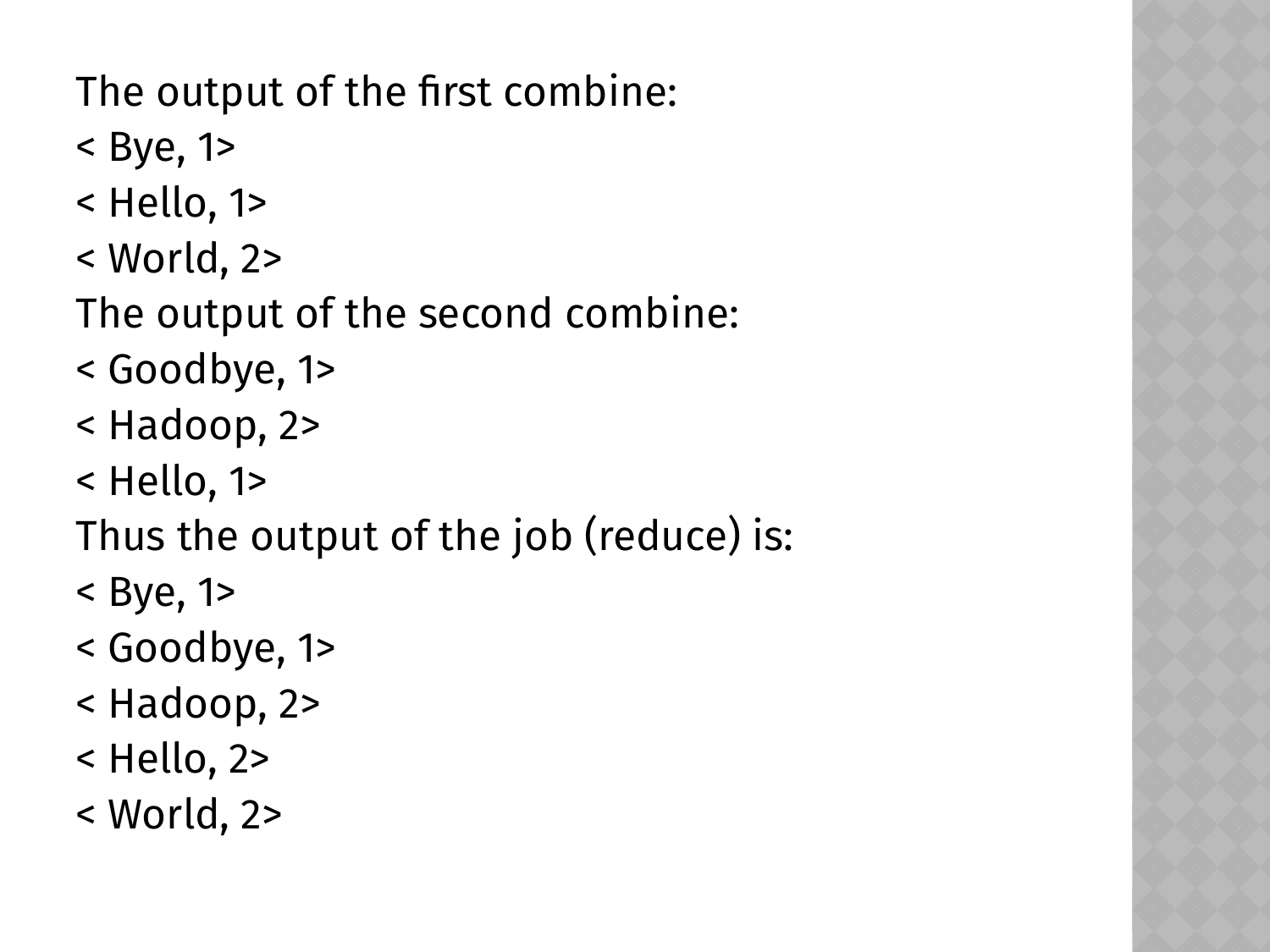

The output of the first combine:
< Bye, 1>
< Hello, 1>
< World, 2>
The output of the second combine:
< Goodbye, 1>
< Hadoop, 2>
< Hello, 1>
Thus the output of the job (reduce) is:
< Bye, 1>
< Goodbye, 1>
< Hadoop, 2>
< Hello, 2>
< World, 2>